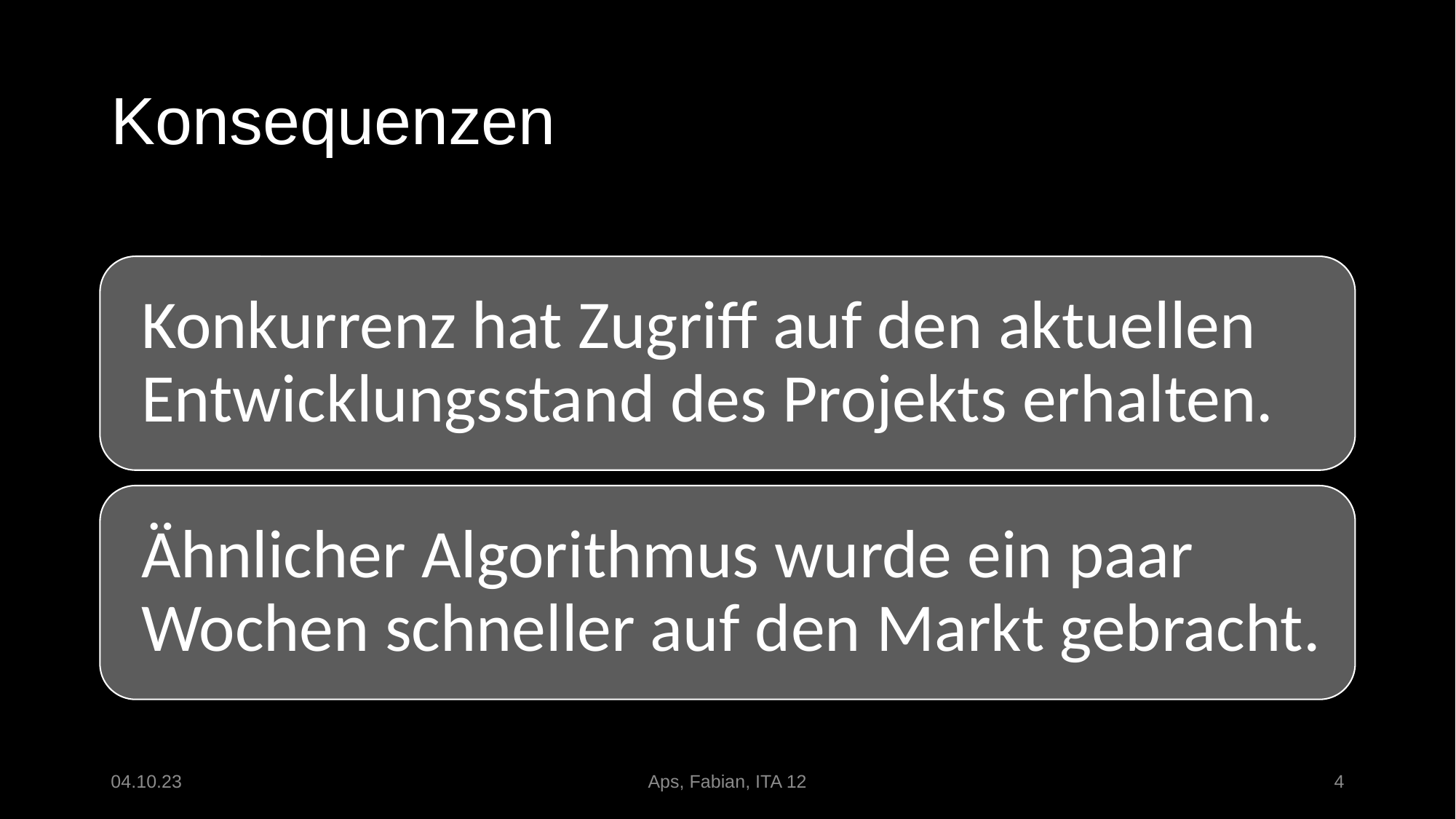

# Konsequenzen
Konkurrenz hat Zugriff auf den aktuellen Entwicklungsstand des Projekts erhalten.
Ähnlicher Algorithmus wurde ein paar Wochen schneller auf den Markt gebracht.
04.10.23
Aps, Fabian, ITA 12
4